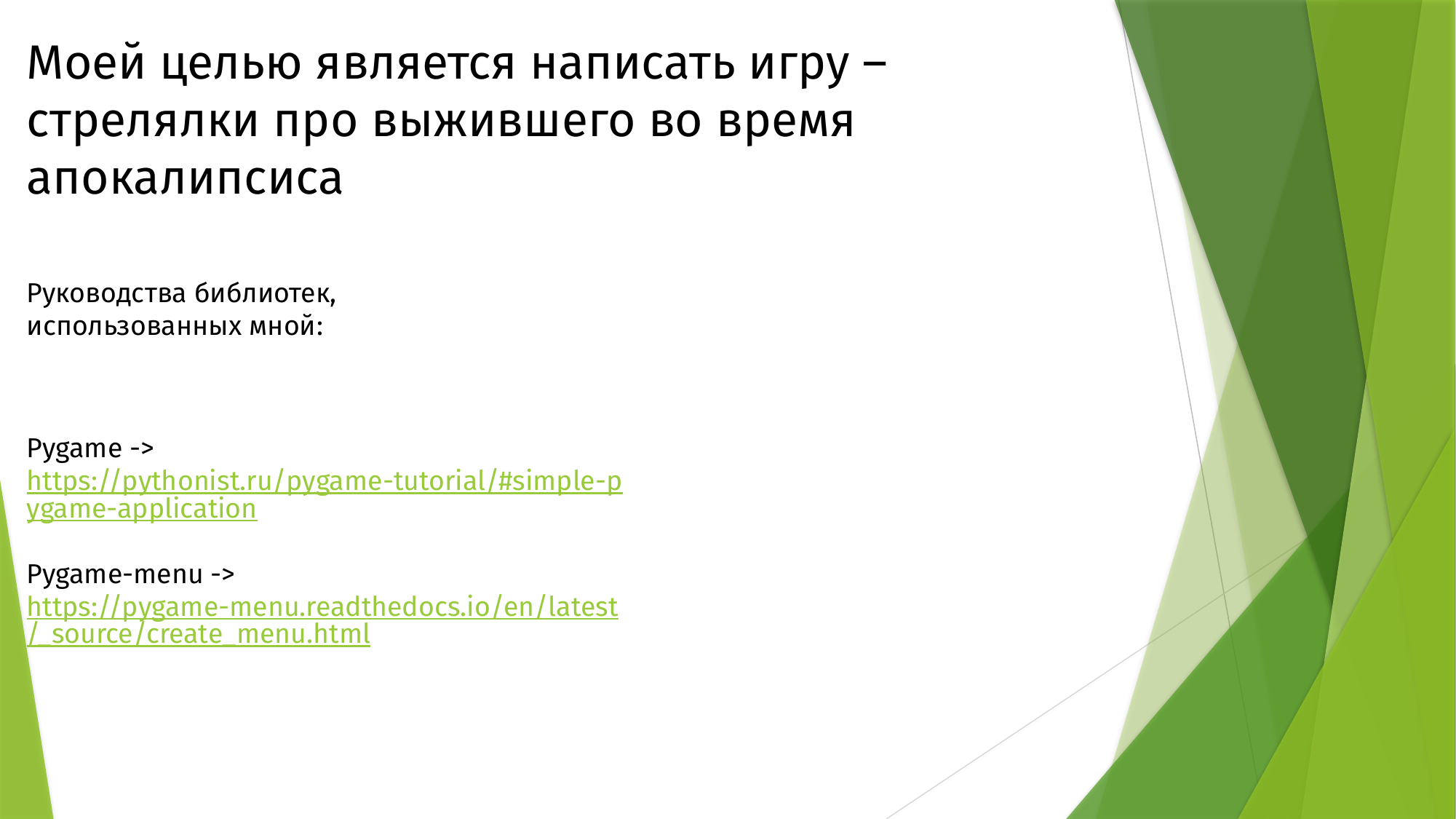

# Моей целью является написать игру – стрелялки про выжившего во время апокалипсиса
Руководства библиотек, использованных мной:
Pygame -> https://pythonist.ru/pygame-tutorial/#simple-pygame-application

Pygame-menu -> https://pygame-menu.readthedocs.io/en/latest/_source/create_menu.html